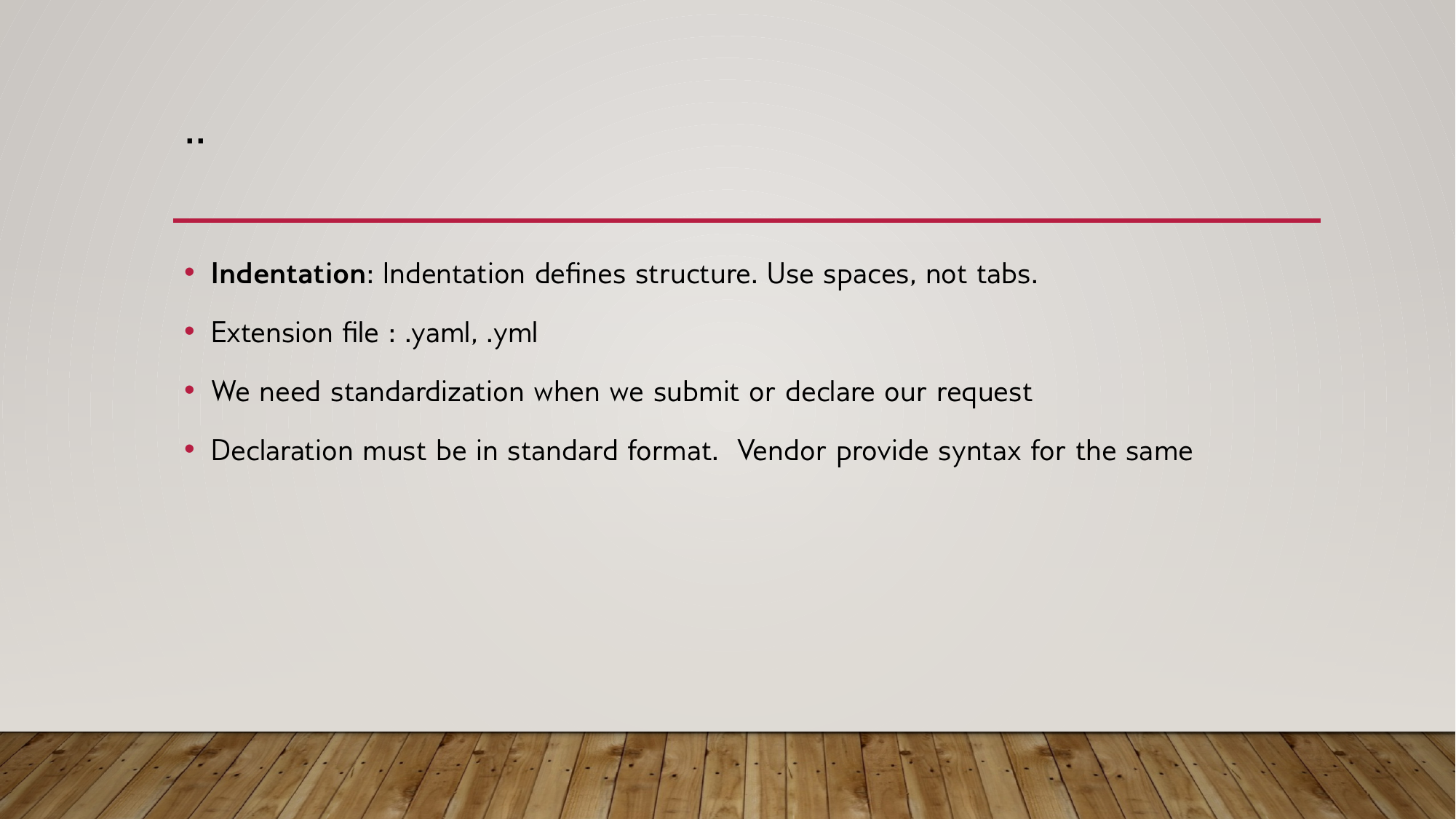

# ..
Indentation: Indentation defines structure. Use spaces, not tabs.
Extension file : .yaml, .yml
We need standardization when we submit or declare our request
Declaration must be in standard format.  Vendor provide syntax for the same